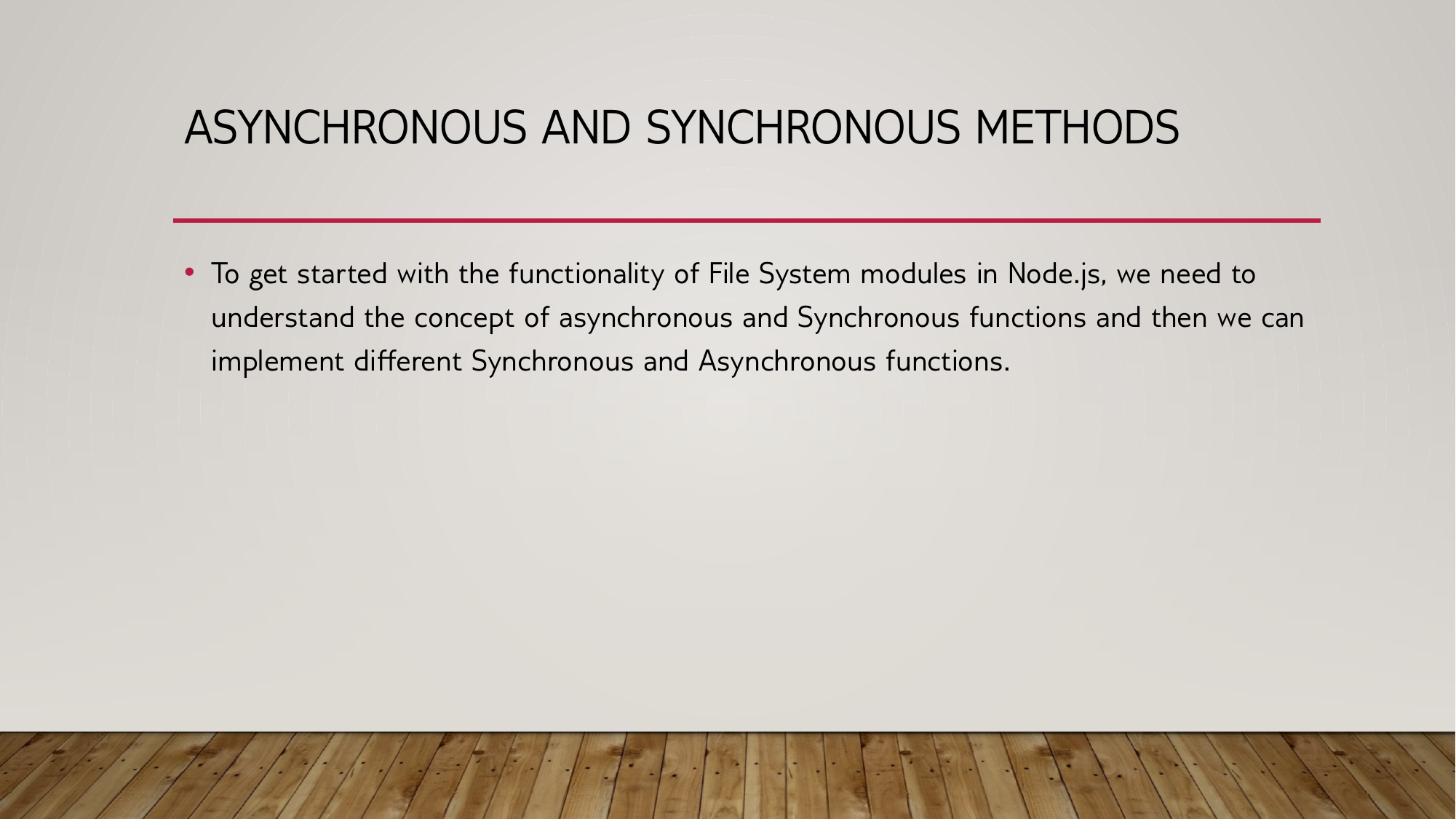

# Asynchronous and synchronous methods
To get started with the functionality of File System modules in Node.js, we need to understand the concept of asynchronous and Synchronous functions and then we can implement different Synchronous and Asynchronous functions.